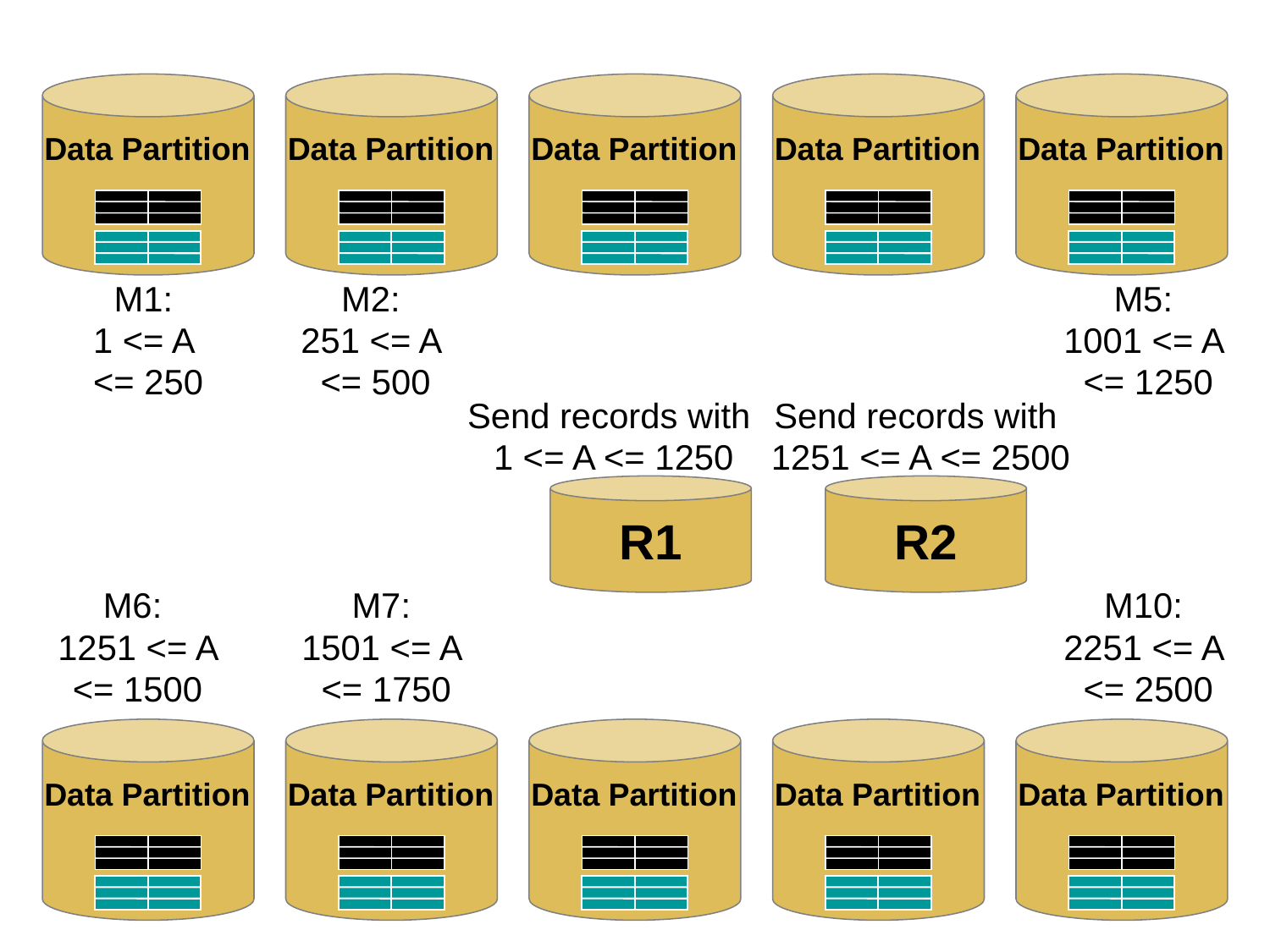

Data Partition
Data Partition
Data Partition
Data Partition
Data Partition

M1:
1 <= A
<= 250
M2:
251 <= A
<= 500
M5:
1001 <= A
<= 1250
Send records with
1 <= A <= 1250
Send records with
1251 <= A <= 2500
R1
R2

M6:
1251 <= A
<= 1500
M7:
1501 <= A
<= 1750
M10:
2251 <= A
<= 2500

Data Partition
Data Partition
Data Partition
Data Partition
Data Partition